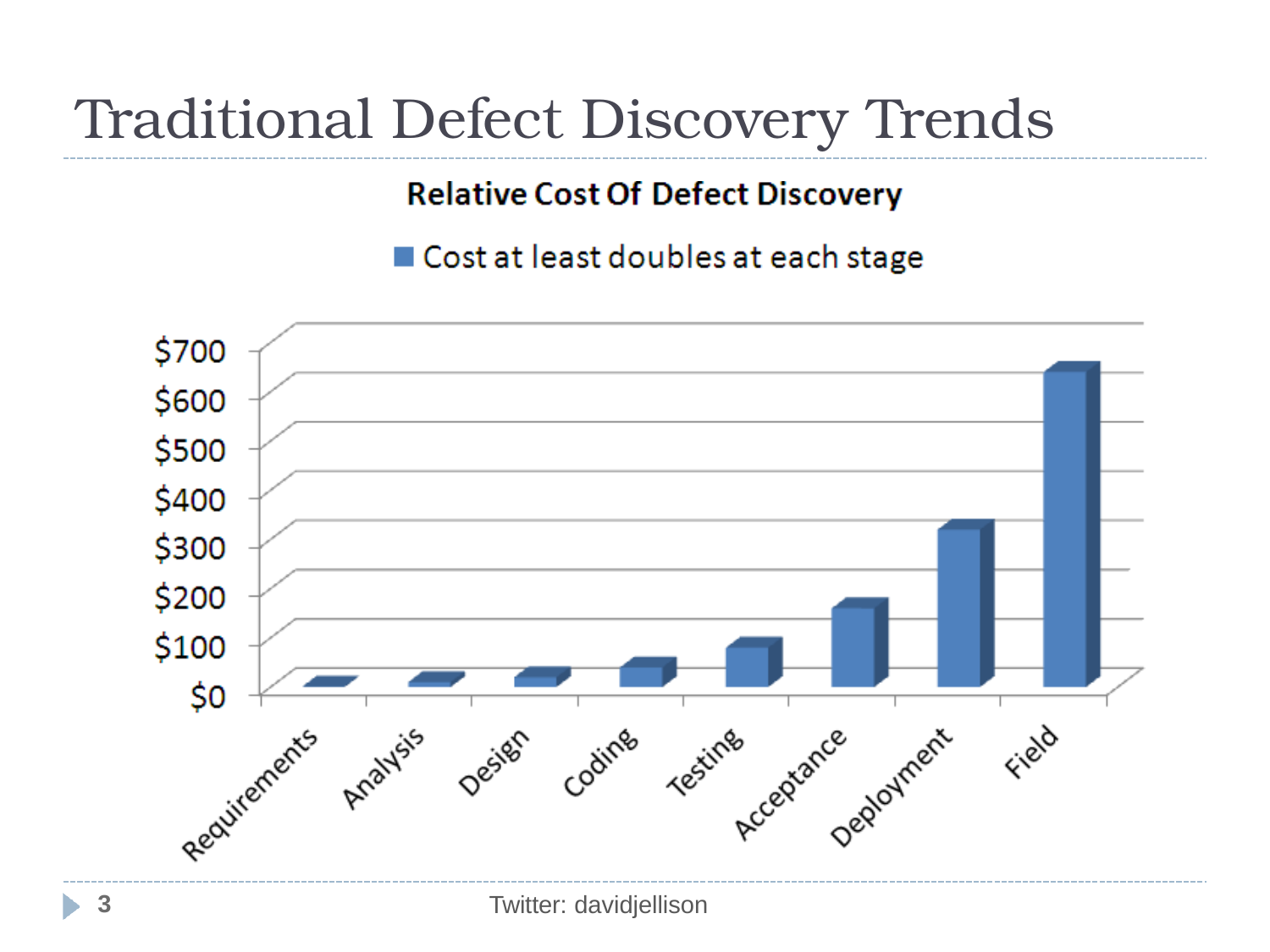

# Traditional Defect Discovery Trends

3
Twitter: davidjellison